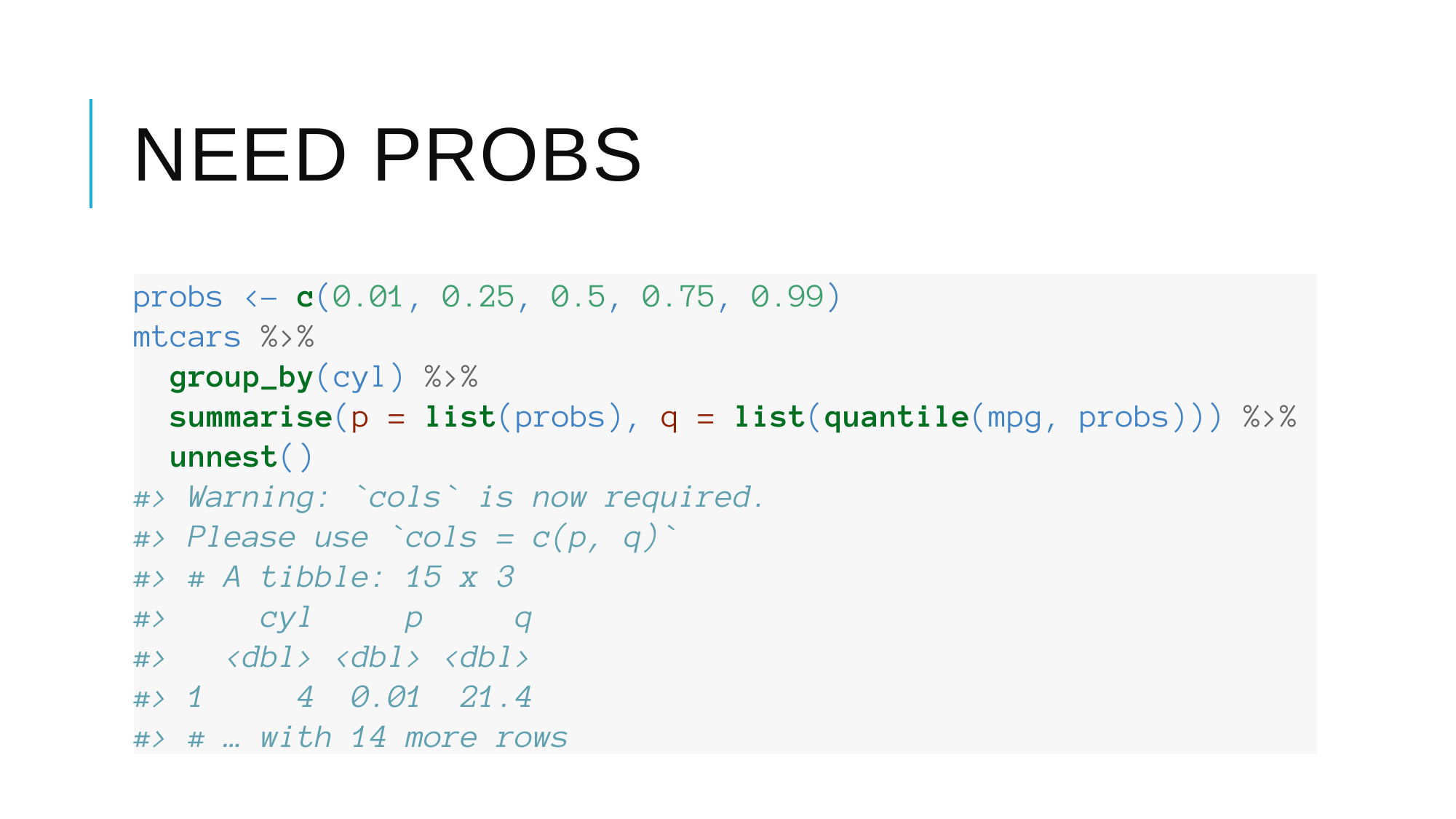

# Need probs
probs <- c(0.01, 0.25, 0.5, 0.75, 0.99)
mtcars %>%
  group_by(cyl) %>%
  summarise(p = list(probs), q = list(quantile(mpg, probs))) %>%
  unnest()
#> Warning: `cols` is now required.
#> Please use `cols = c(p, q)`
#> # A tibble: 15 x 3
#>     cyl     p     q
#>   <dbl> <dbl> <dbl>
#> 1     4  0.01  21.4
#> # … with 14 more rows